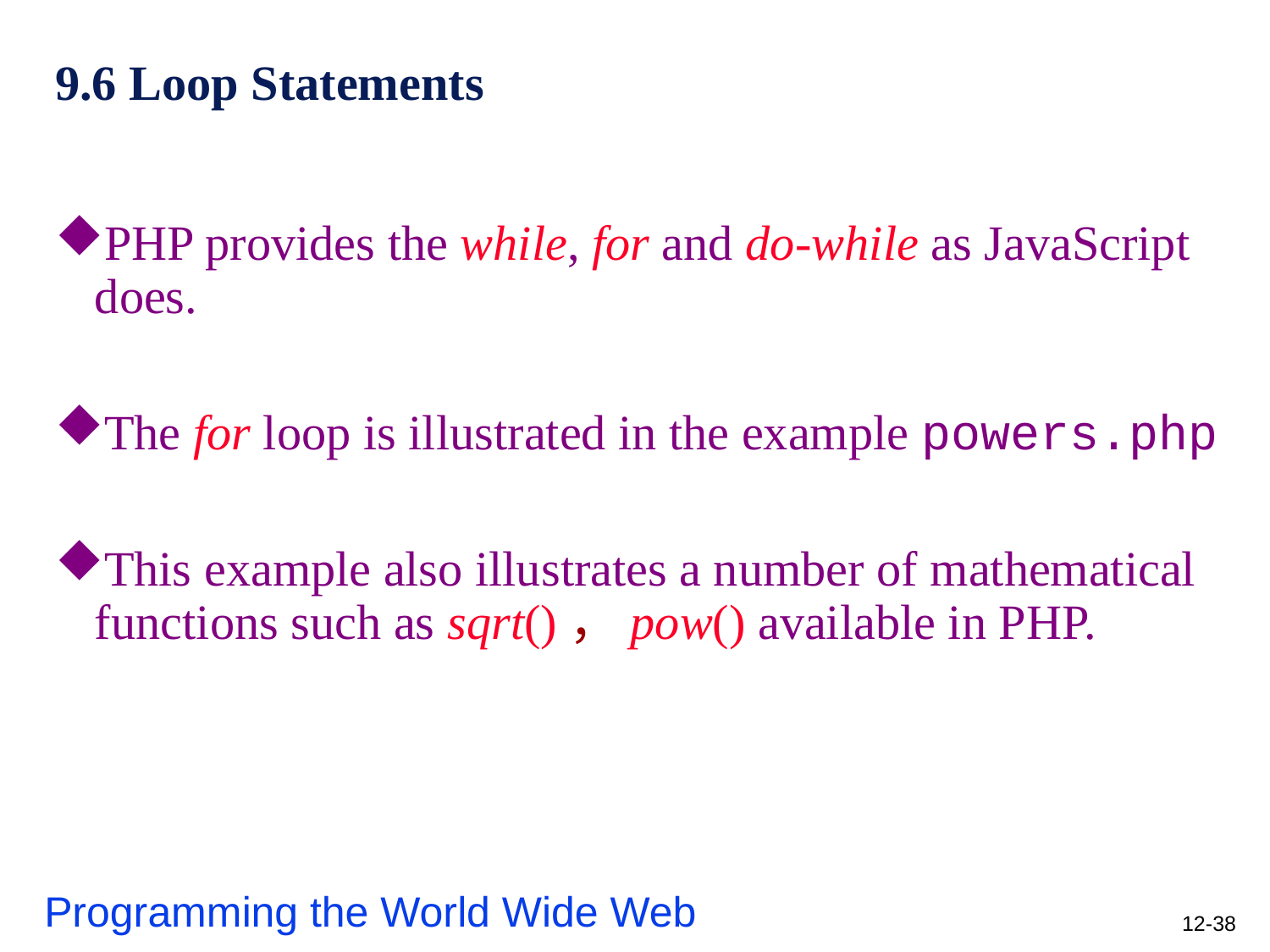

# 9.6 Loop Statements

PHP provides the while, for and do-while as JavaScript does.

The for loop is illustrated in the example powers.php

This example also illustrates a number of mathematical functions such as sqrt()，pow() available in PHP.